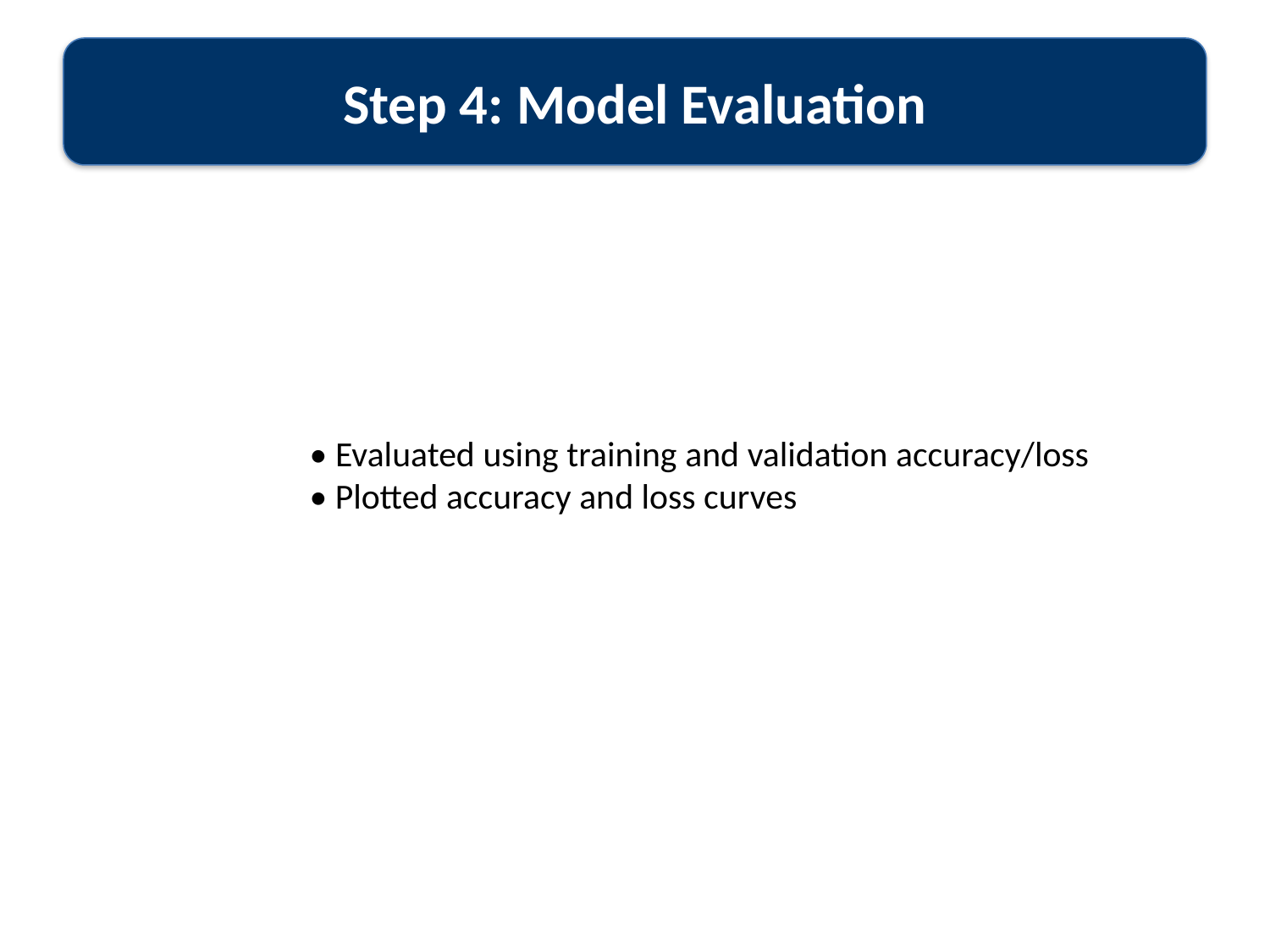

Step 4: Model Evaluation

• Evaluated using training and validation accuracy/loss
• Plotted accuracy and loss curves